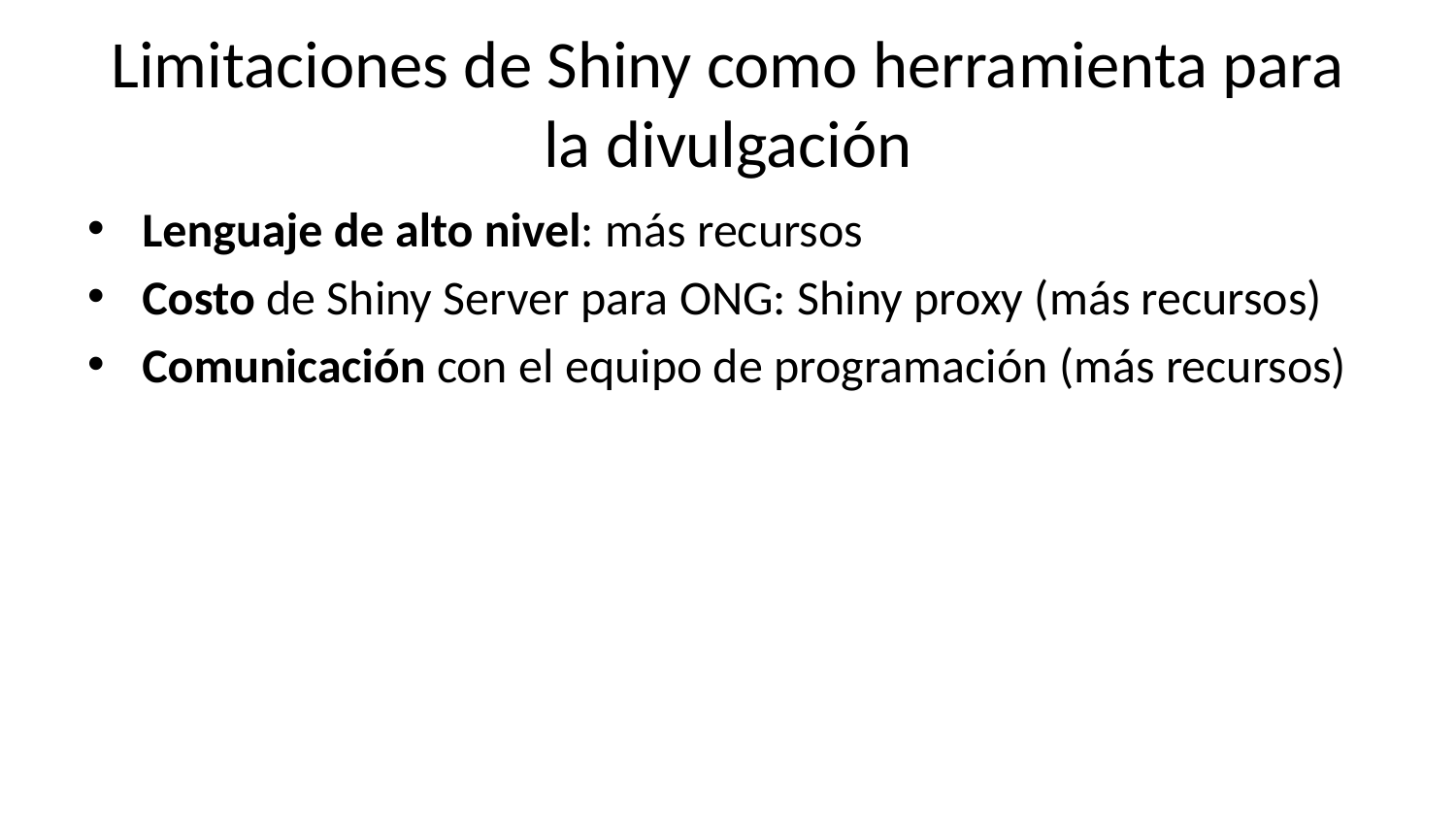

# Limitaciones de Shiny como herramienta para la divulgación
Lenguaje de alto nivel: más recursos
Costo de Shiny Server para ONG: Shiny proxy (más recursos)
Comunicación con el equipo de programación (más recursos)